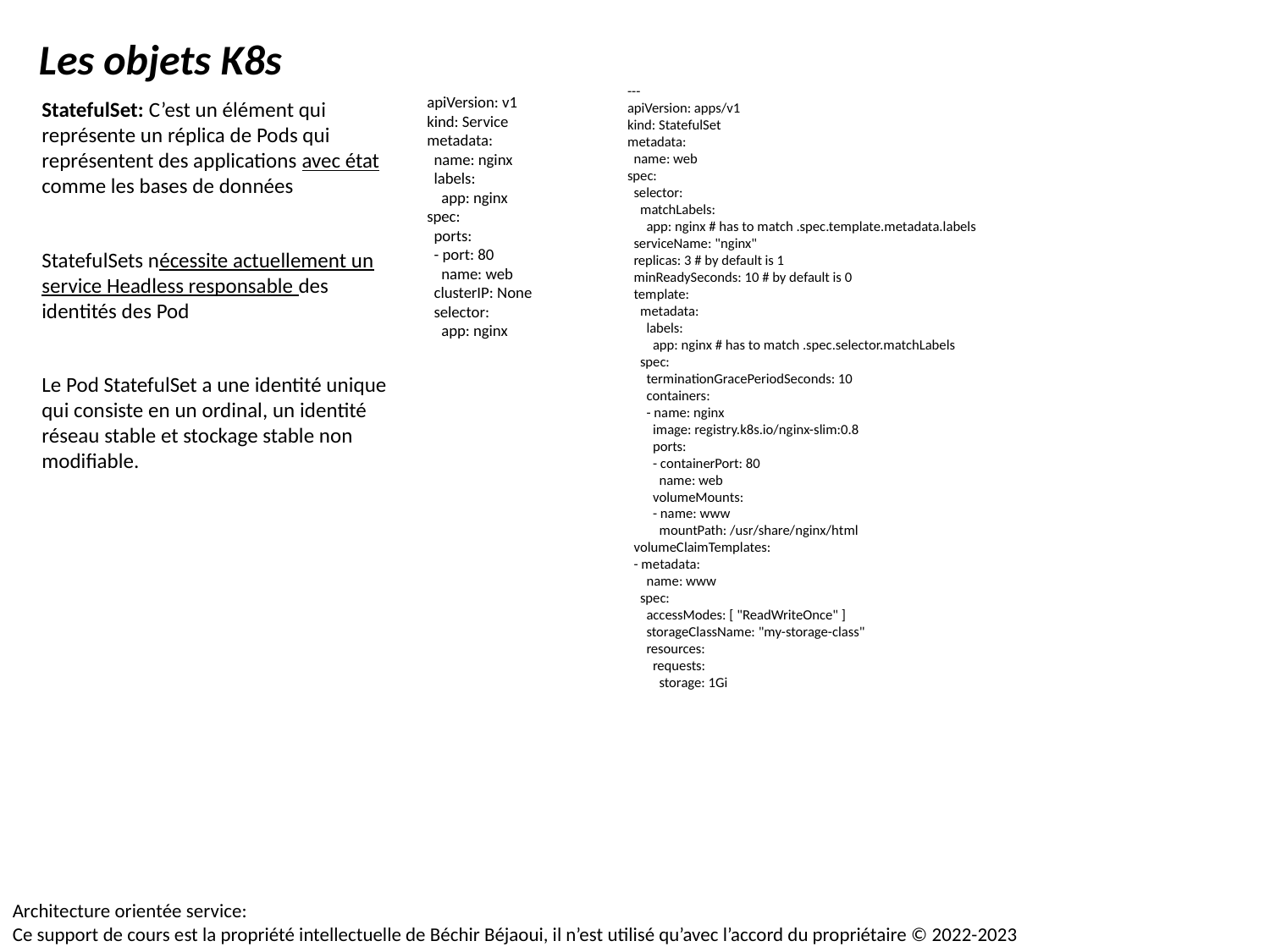

Les objets K8s
---
apiVersion: apps/v1
kind: StatefulSet
metadata:
  name: web
spec:
  selector:
    matchLabels:
      app: nginx # has to match .spec.template.metadata.labels
  serviceName: "nginx"
  replicas: 3 # by default is 1
  minReadySeconds: 10 # by default is 0
  template:
    metadata:
      labels:
        app: nginx # has to match .spec.selector.matchLabels
    spec:
      terminationGracePeriodSeconds: 10
      containers:
      - name: nginx
        image: registry.k8s.io/nginx-slim:0.8
        ports:
        - containerPort: 80
          name: web
        volumeMounts:
        - name: www
          mountPath: /usr/share/nginx/html
  volumeClaimTemplates:
  - metadata:
      name: www
    spec:
      accessModes: [ "ReadWriteOnce" ]
      storageClassName: "my-storage-class"
      resources:
        requests:
          storage: 1Gi
apiVersion: v1
kind: Service
metadata:
  name: nginx
  labels:
    app: nginx
spec:
  ports:
  - port: 80
    name: web
  clusterIP: None
  selector:
    app: nginx
StatefulSet: C’est un élément qui représente un réplica de Pods qui représentent des applications avec état comme les bases de données

StatefulSets nécessite actuellement un service Headless responsable des identités des Pod

Le Pod StatefulSet a une identité unique qui consiste en un ordinal, un identité réseau stable et stockage stable non modifiable.